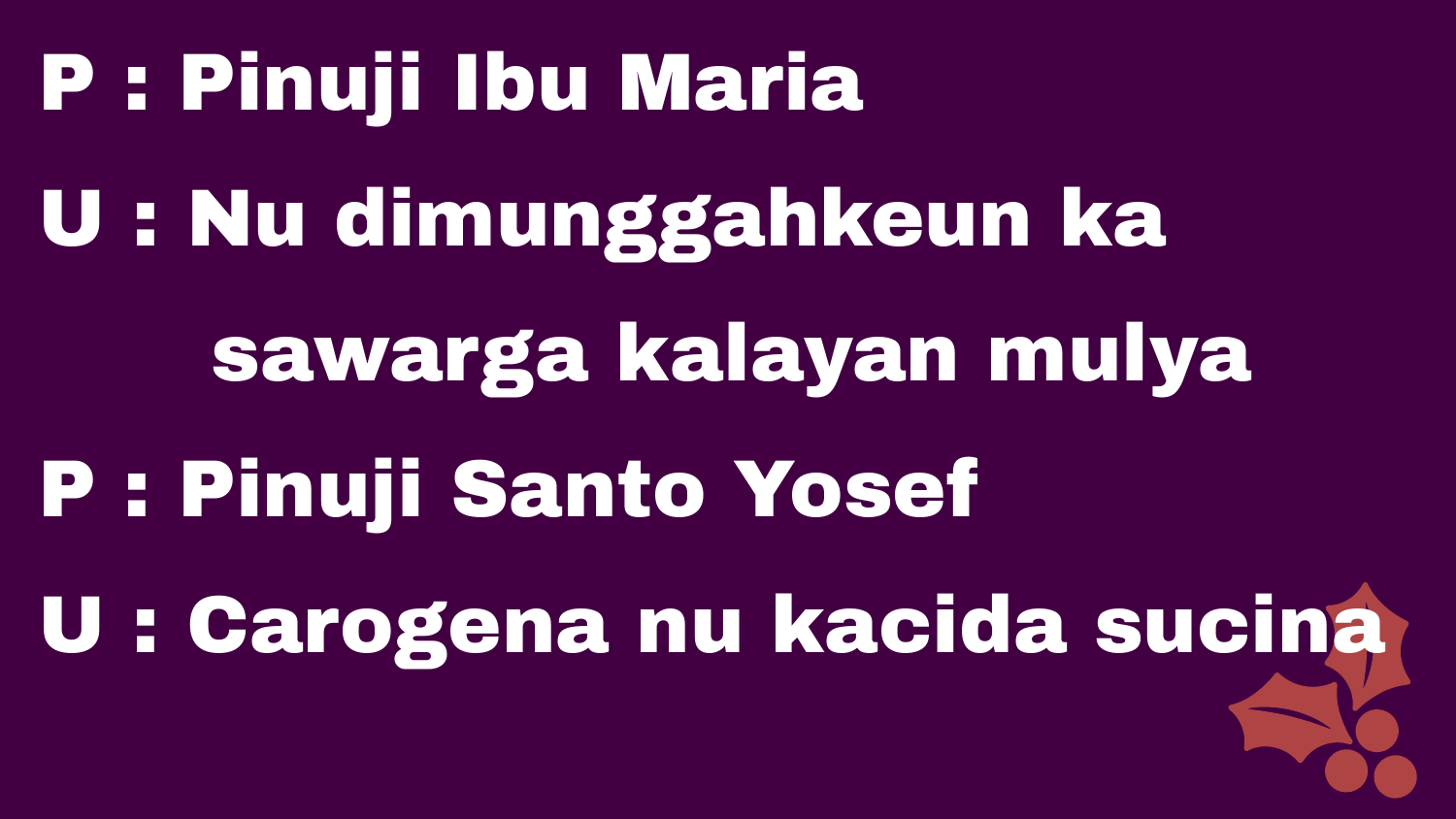

P : Pinuji Ibu Maria
U : Nu dimunggahkeun ka
	 sawarga kalayan mulya
P : Pinuji Santo Yosef
U : Carogena nu kacida sucina